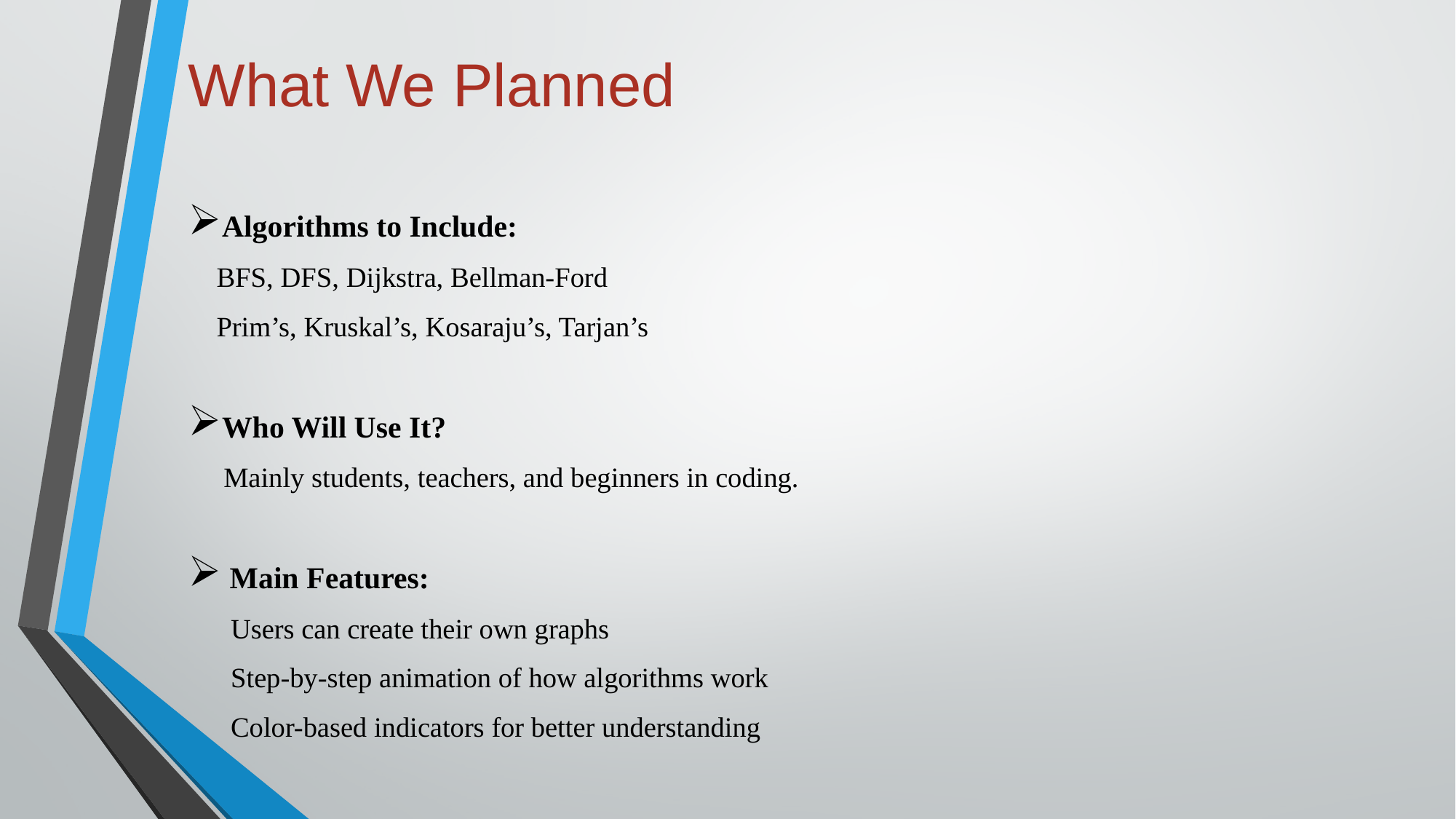

# What We Planned
Algorithms to Include:
    BFS, DFS, Dijkstra, Bellman-Ford
    Prim’s, Kruskal’s, Kosaraju’s, Tarjan’s

Who Will Use It?
     Mainly students, teachers, and beginners in coding.

 Main Features:
      Users can create their own graphs
      Step-by-step animation of how algorithms work
      Color-based indicators for better understanding